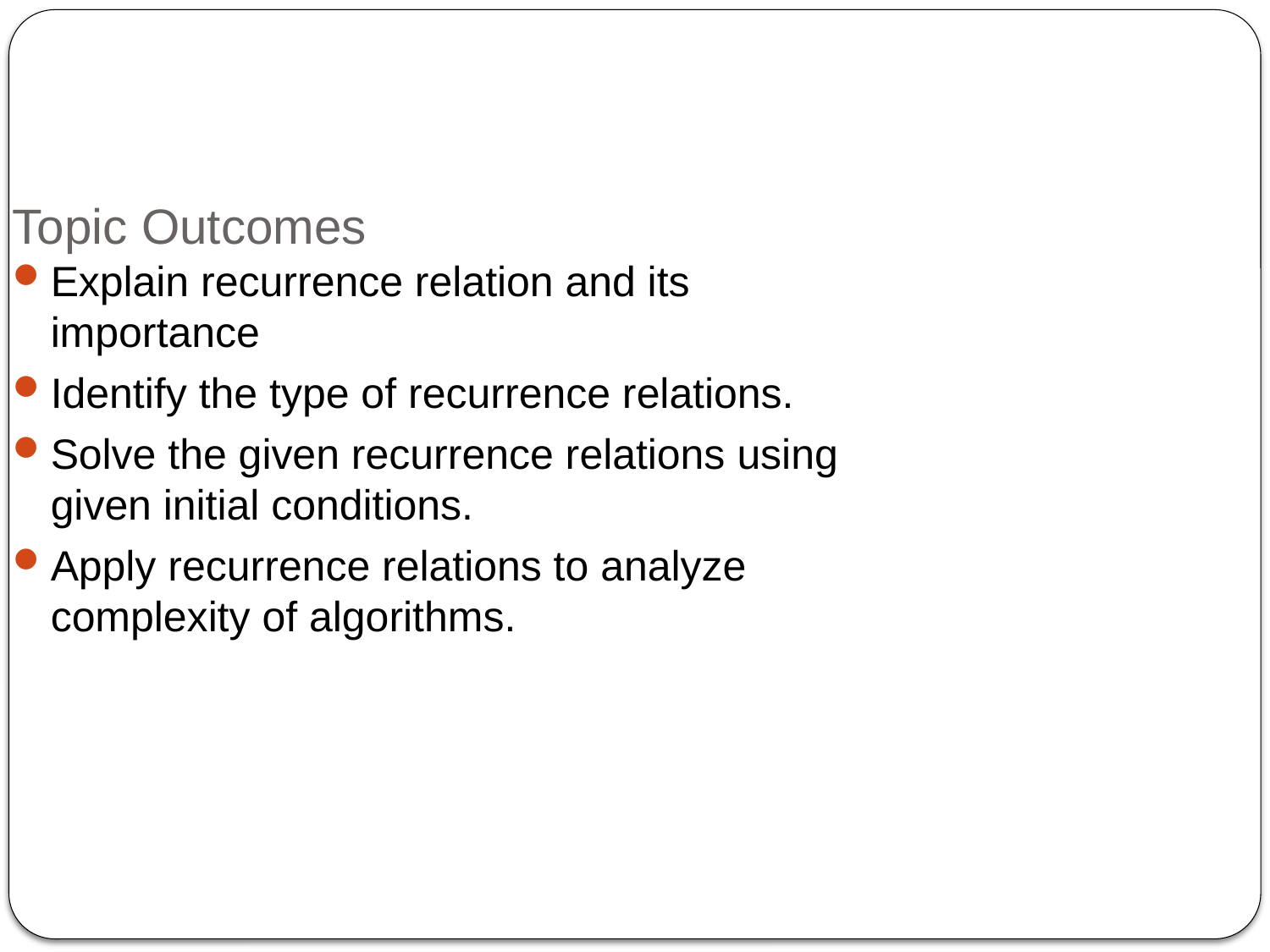

# Topic Outcomes
Explain recurrence relation and its importance
Identify the type of recurrence relations.
Solve the given recurrence relations using given initial conditions.
Apply recurrence relations to analyze complexity of algorithms.